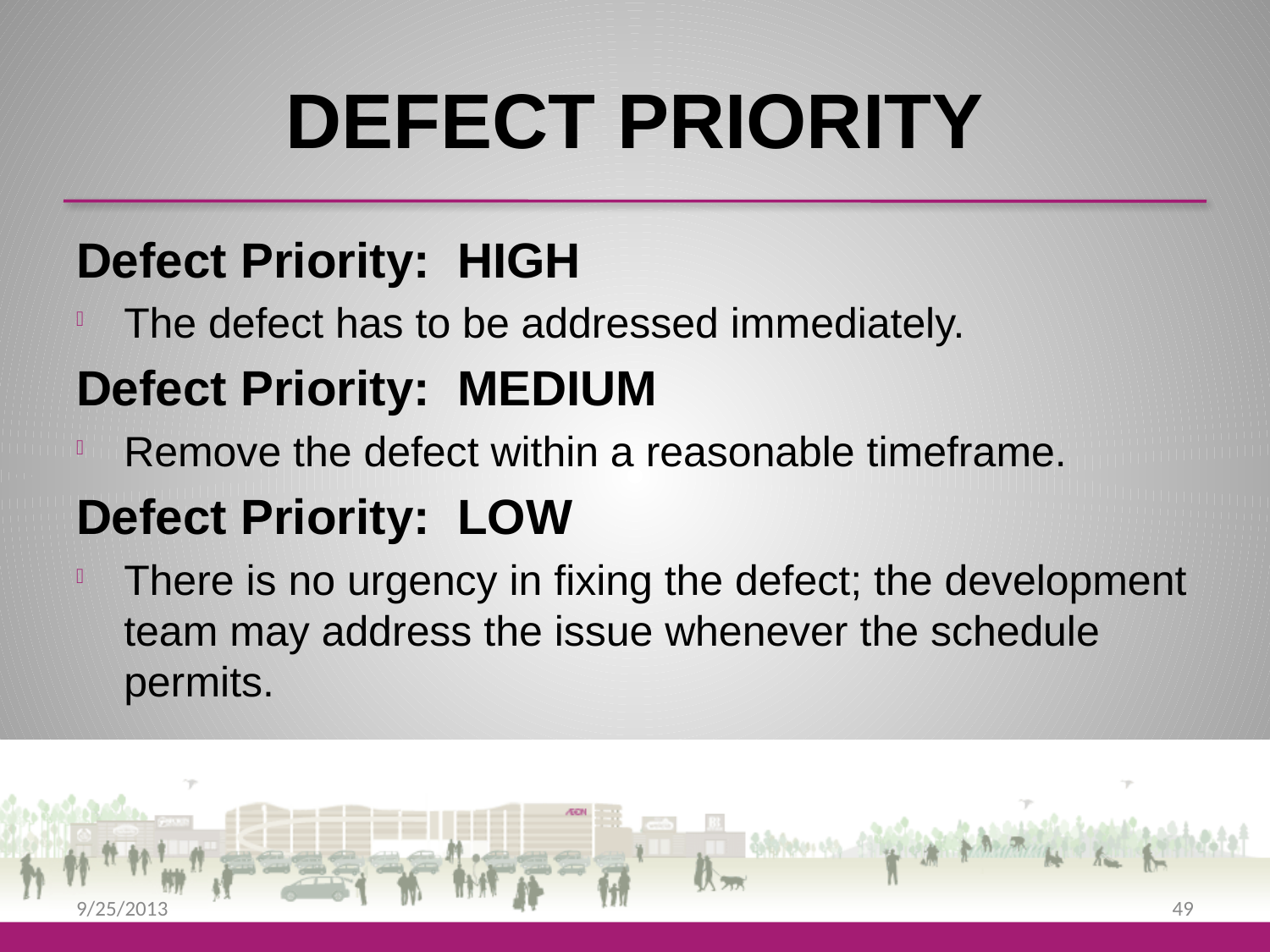

# DEFECT PRIORITY
Defect Priority:  HIGH
The defect has to be addressed immediately.
Defect Priority:  MEDIUM
Remove the defect within a reasonable timeframe.
Defect Priority:  LOW
There is no urgency in fixing the defect; the development team may address the issue whenever the schedule permits.
9/25/2013

49